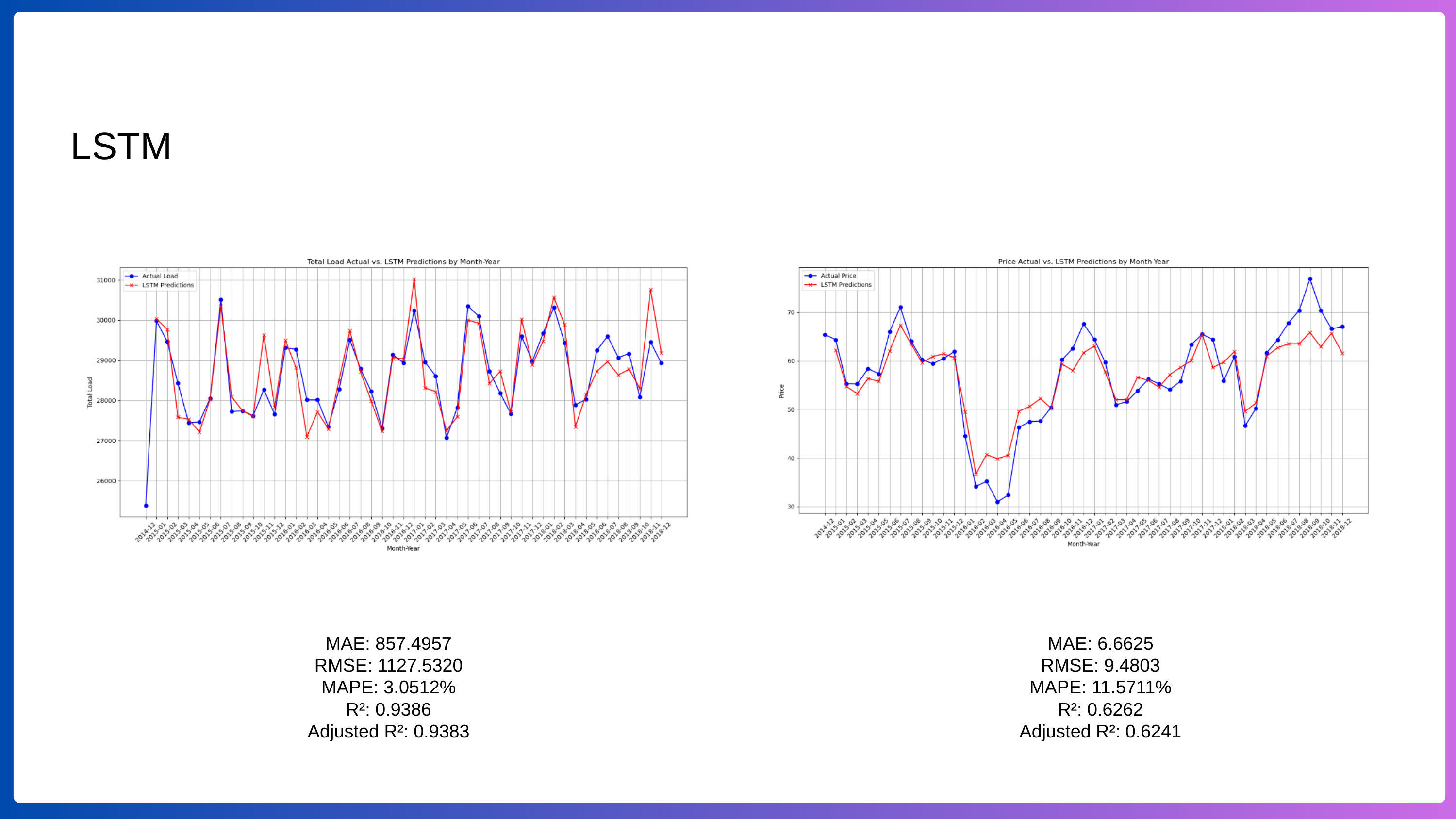

LSTM

MAE: 857.4957
RMSE: 1127.5320
MAPE: 3.0512%
R²: 0.9386
Adjusted R²: 0.9383

MAE: 6.6625
RMSE: 9.4803
MAPE: 11.5711%
R²: 0.6262
Adjusted R²: 0.6241